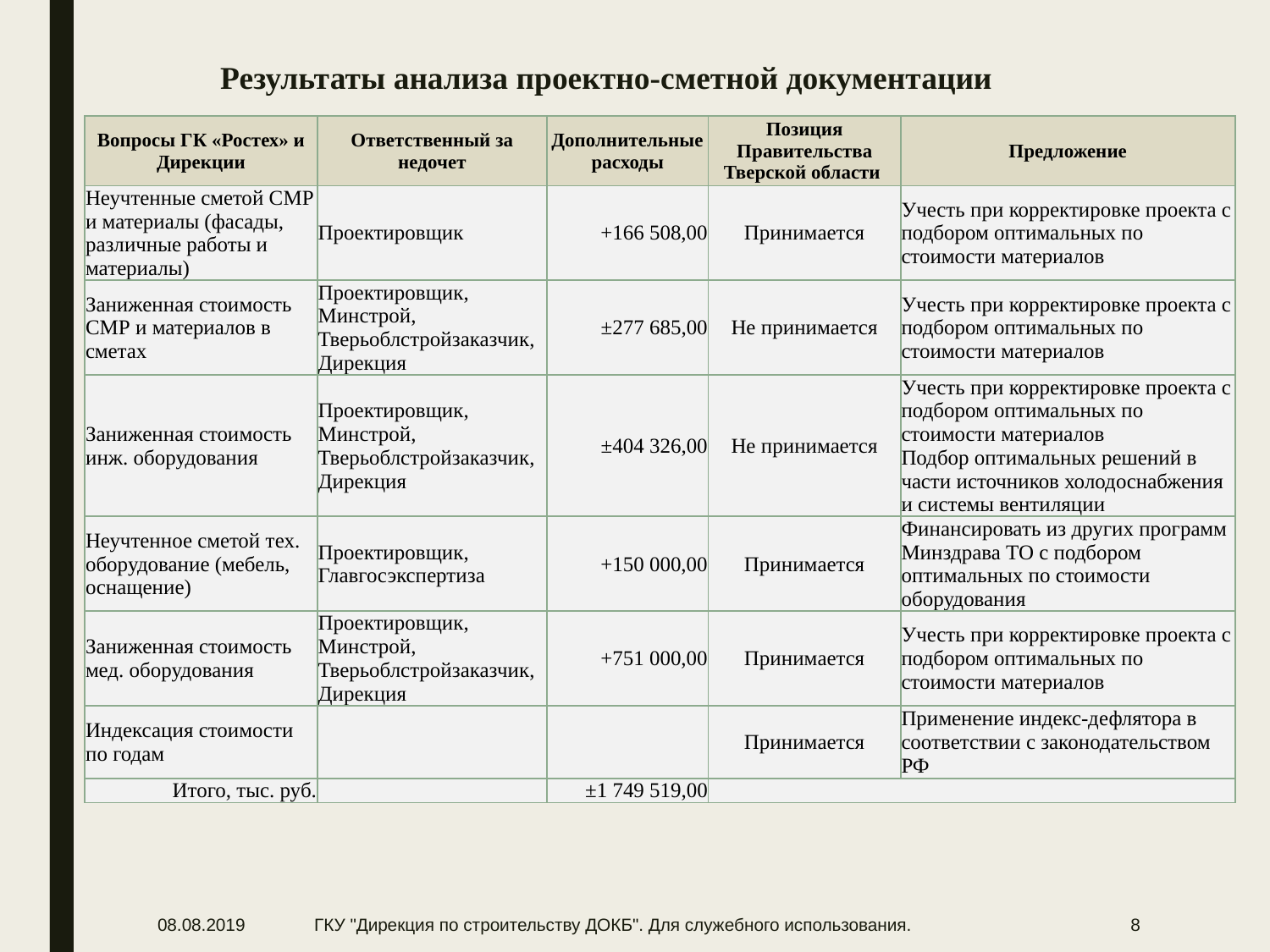

# Результаты анализа проектно-сметной документации
| Вопросы ГК «Ростех» и Дирекции | Ответственный за недочет | Дополнительные расходы | Позиция Правительства Тверской области | Предложение |
| --- | --- | --- | --- | --- |
| Неучтенные сметой СМР и материалы (фасады, различные работы и материалы) | Проектировщик | +166 508,00 | Принимается | Учесть при корректировке проекта с подбором оптимальных по стоимости материалов |
| Заниженная стоимость СМР и материалов в сметах | Проектировщик, Минстрой, Тверьоблстройзаказчик, Дирекция | ±277 685,00 | Не принимается | Учесть при корректировке проекта с подбором оптимальных по стоимости материалов |
| Заниженная стоимость инж. оборудования | Проектировщик, Минстрой, Тверьоблстройзаказчик, Дирекция | ±404 326,00 | Не принимается | Учесть при корректировке проекта с подбором оптимальных по стоимости материалов Подбор оптимальных решений в части источников холодоснабжения и системы вентиляции |
| Неучтенное сметой тех. оборудование (мебель, оснащение) | Проектировщик, Главгосэкспертиза | +150 000,00 | Принимается | Финансировать из других программ Минздрава ТО с подбором оптимальных по стоимости оборудования |
| Заниженная стоимость мед. оборудования | Проектировщик, Минстрой, Тверьоблстройзаказчик, Дирекция | +751 000,00 | Принимается | Учесть при корректировке проекта с подбором оптимальных по стоимости материалов |
| Индексация стоимости по годам |  |  | Принимается | Применение индекс-дефлятора в соответствии с законодательством РФ |
| Итого, тыс. руб. |  | ±1 749 519,00 |  |  |
08.08.2019
ГКУ "Дирекция по строительству ДОКБ". Для служебного использования.
8